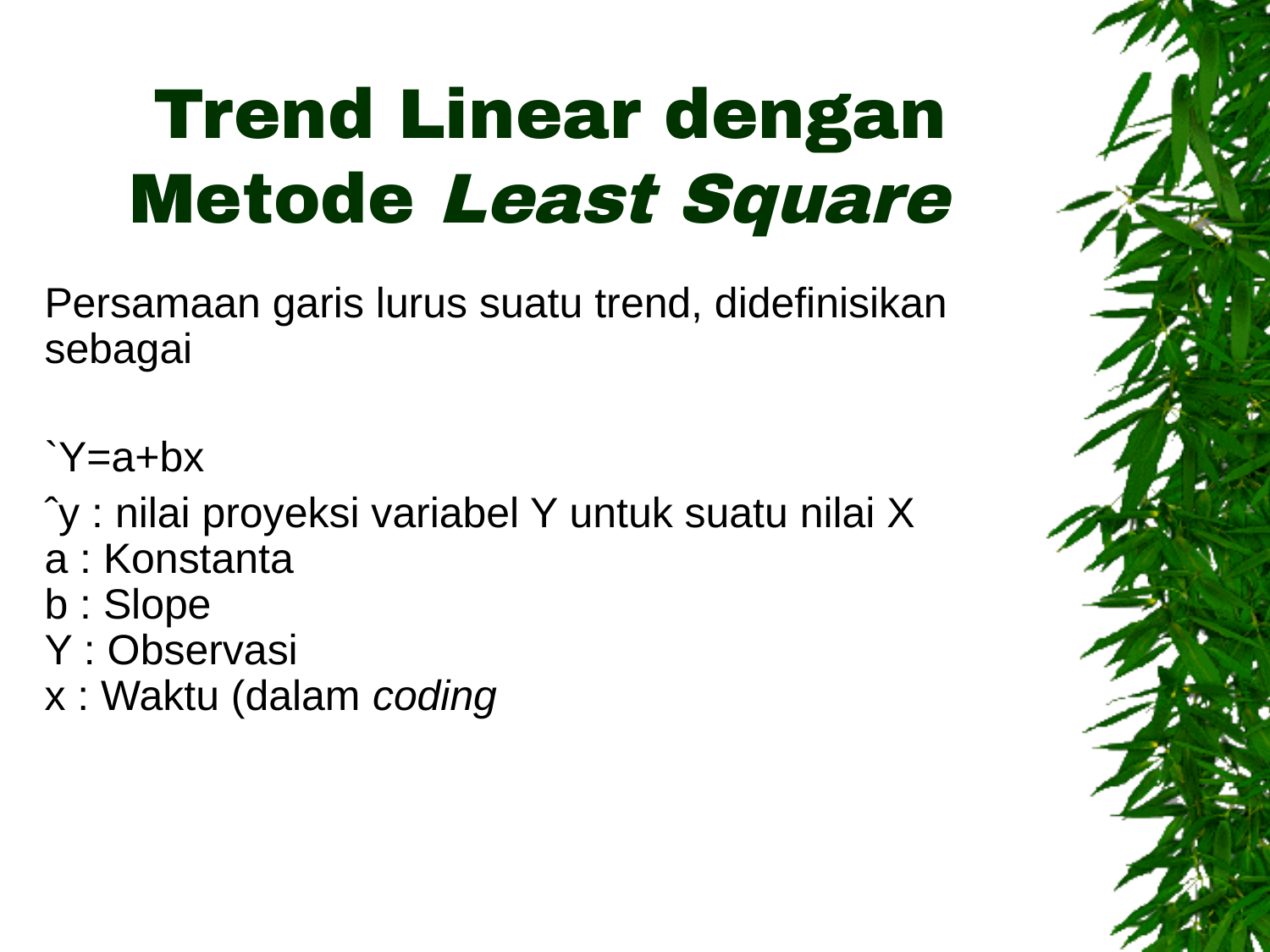

# Trend Linear dengan Metode Least Square
Persamaan garis lurus suatu trend, didefinisikan sebagai

`Y=a+bx
ˆy : nilai proyeksi variabel Y untuk suatu nilai X
a : Konstanta
b : Slope
Y : Observasi
x : Waktu (dalam coding